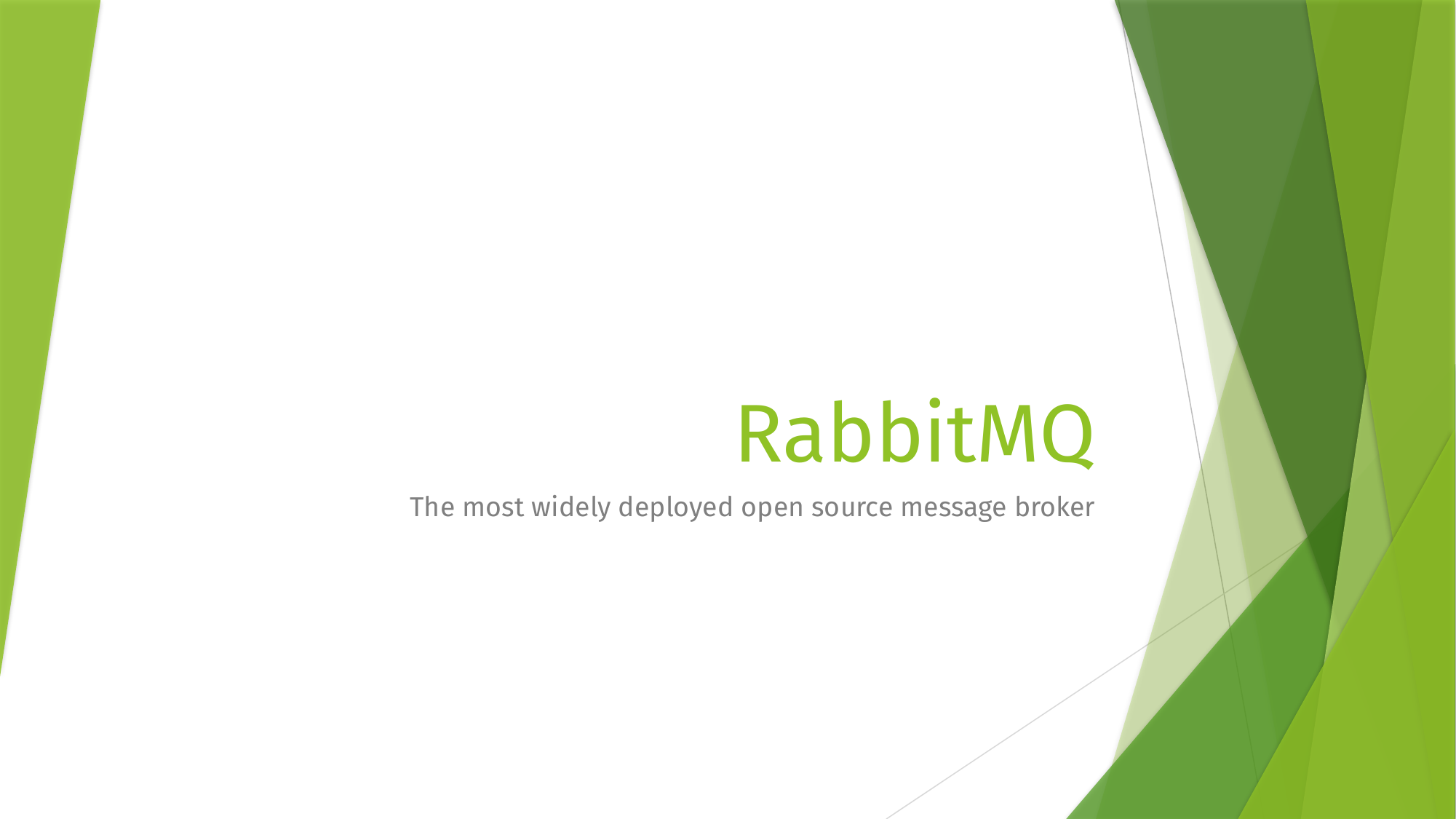

# RabbitMQ
The most widely deployed open source message broker